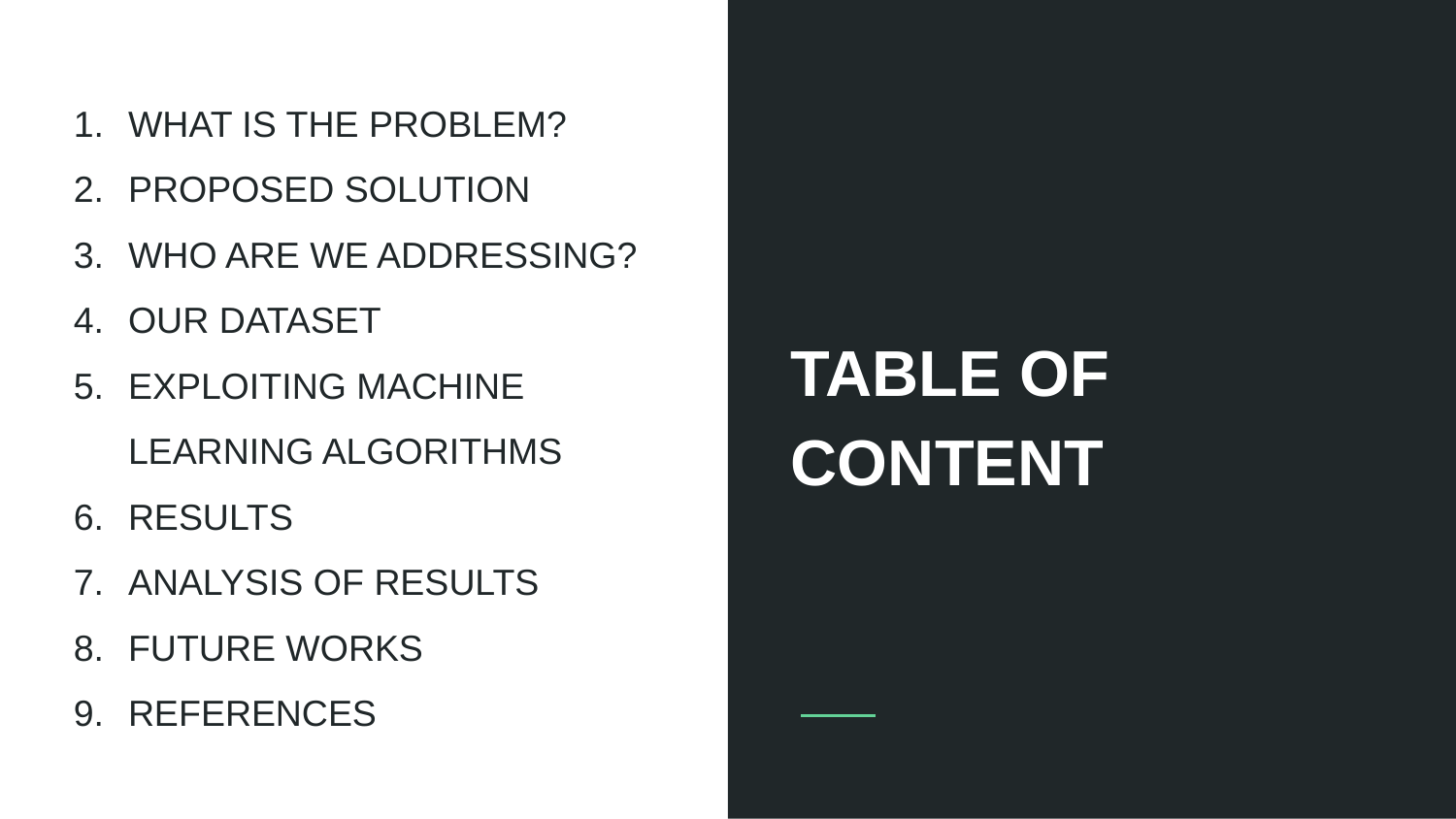

WHAT IS THE PROBLEM?
PROPOSED SOLUTION
WHO ARE WE ADDRESSING?
OUR DATASET
EXPLOITING MACHINE LEARNING ALGORITHMS
RESULTS
ANALYSIS OF RESULTS
FUTURE WORKS
REFERENCES
TABLE OF CONTENT